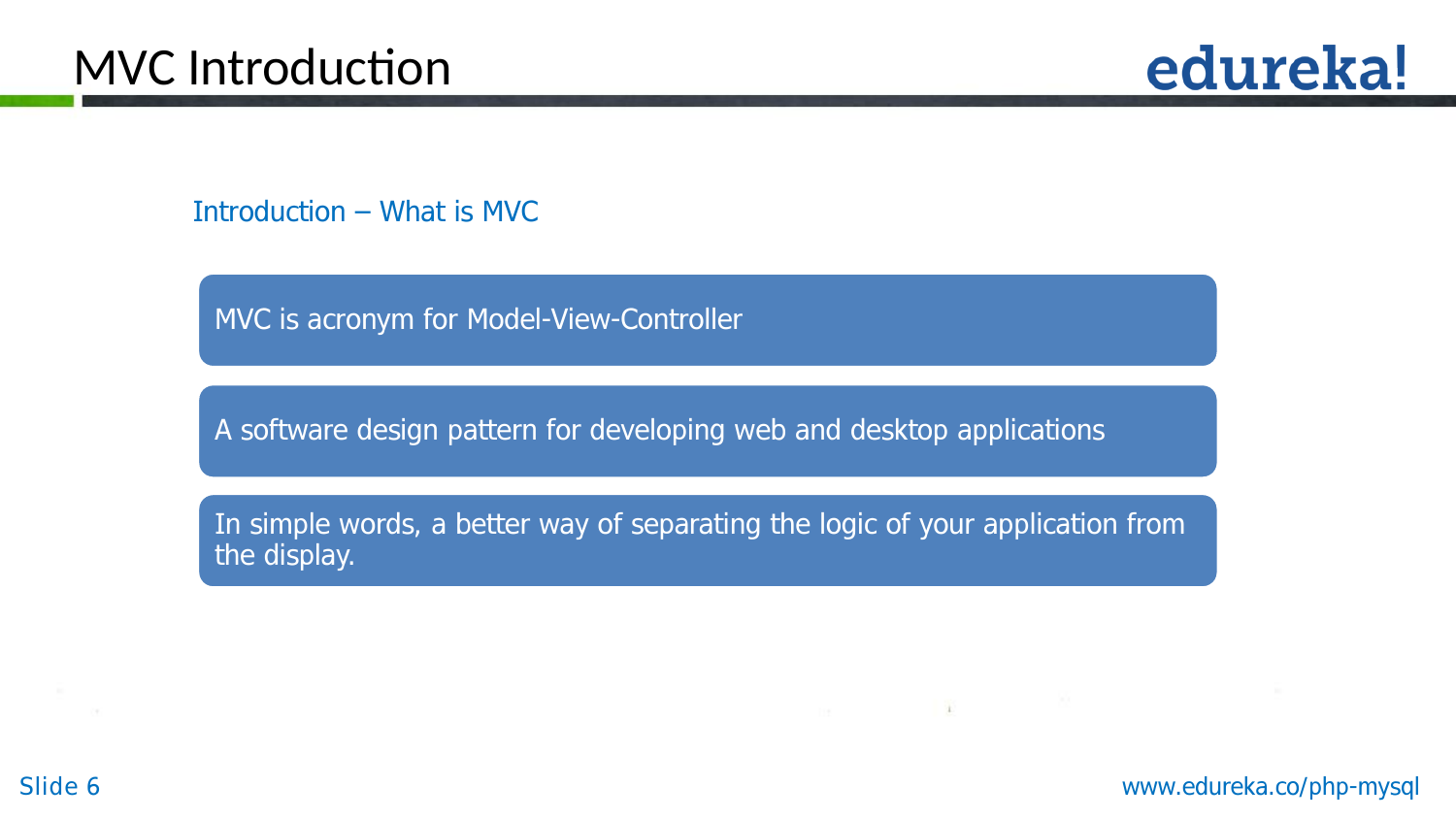

MVC Introduction
Introduction – What is MVC
MVC is acronym for Model-View-Controller
A software design pattern for developing web and desktop applications
In simple words, a better way of separating the logic of your application from the display.